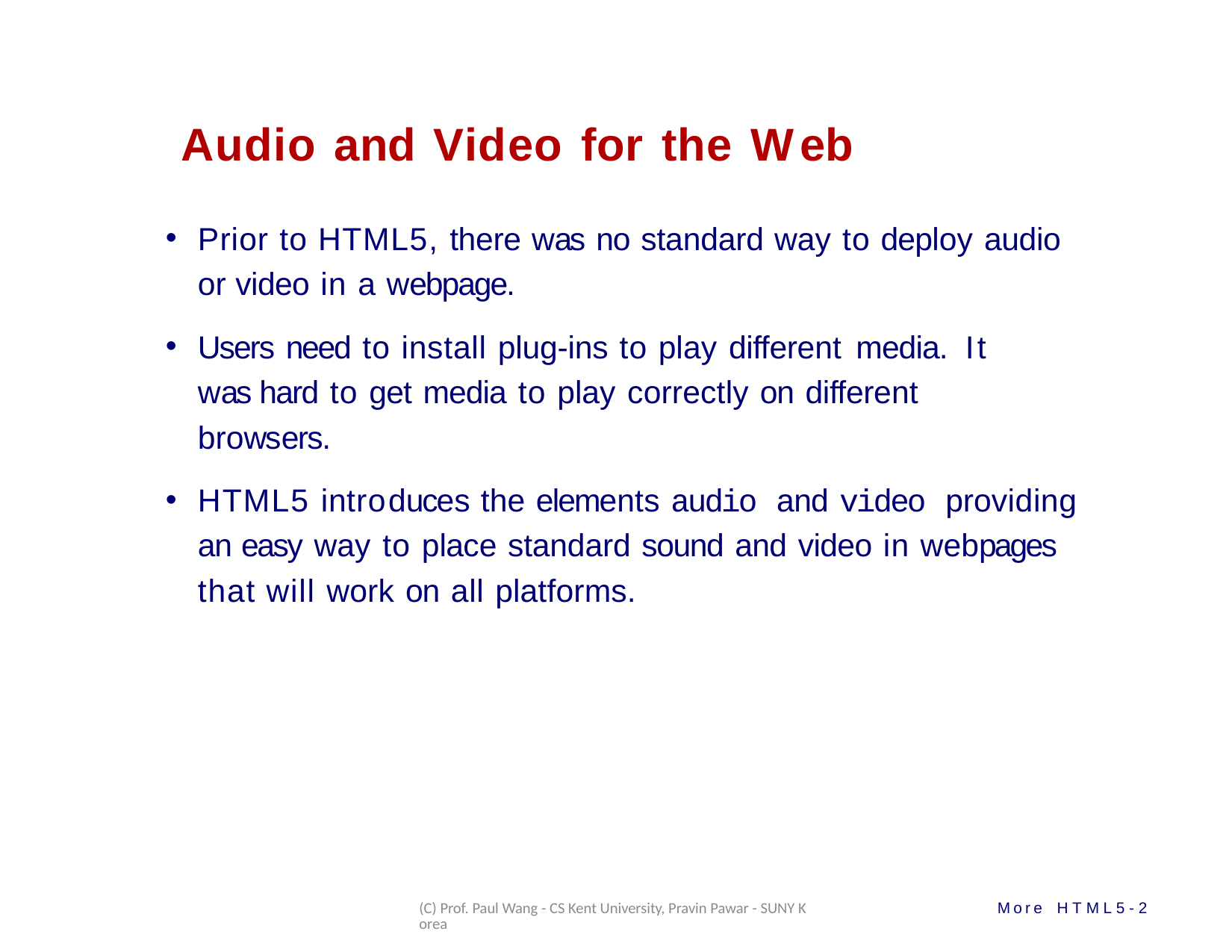

# Audio and Video for the Web
Prior to HTML5, there was no standard way to deploy audio or video in a webpage.

Users need to install plug-ins to play different media.  It was hard to get media to play correctly on different browsers.

HTML5 introduces the elements audio and video providing an easy way to place standard sound and video in webpages that will work on all platforms.
(C) Prof. Paul Wang - CS Kent University, Pravin Pawar - SUNY Korea
More  HTML5-2